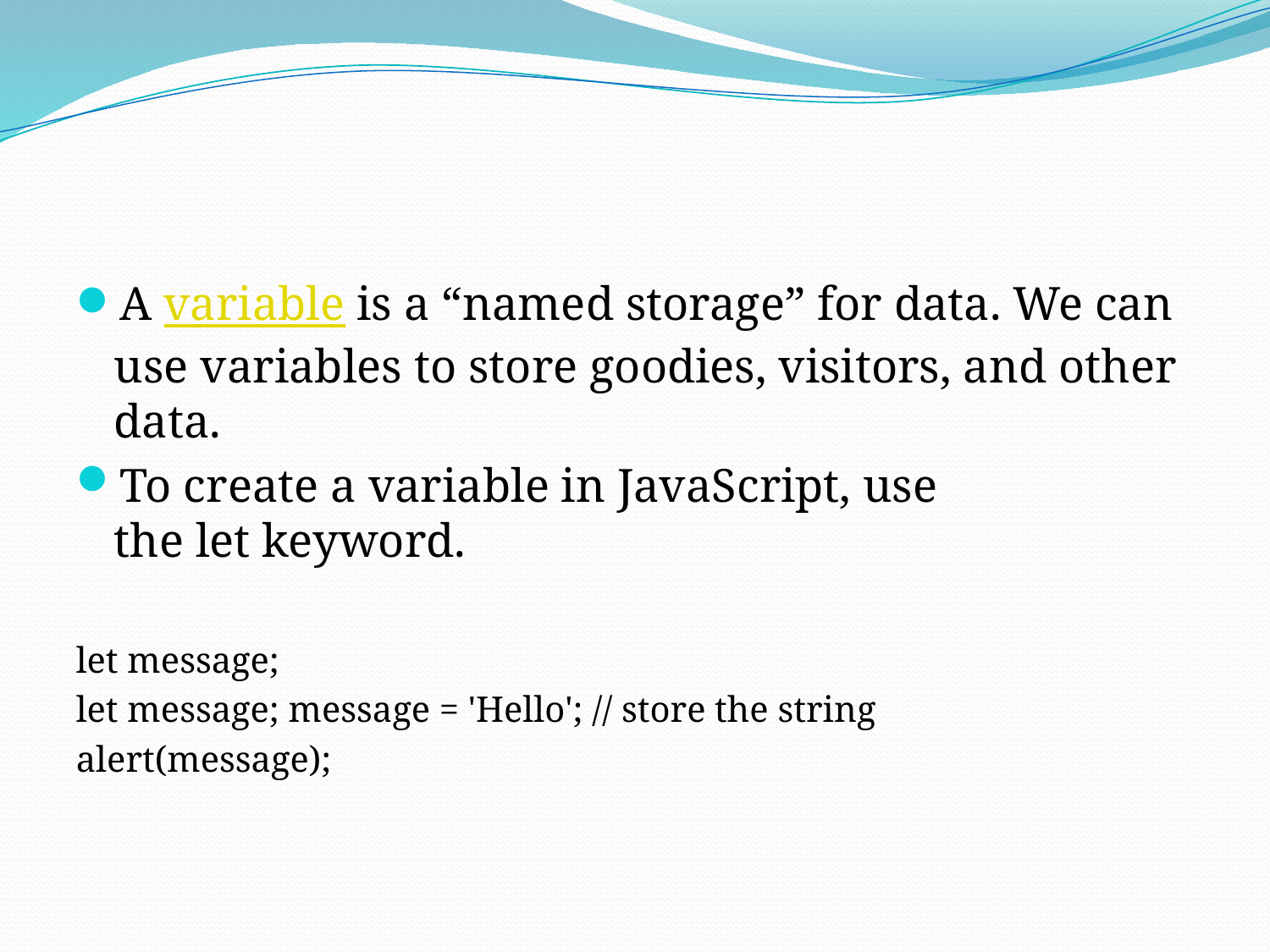

#
A variable is a “named storage” for data. We can use variables to store goodies, visitors, and other data.
To create a variable in JavaScript, use the let keyword.

let message;
let message; message = 'Hello'; // store the string
alert(message);